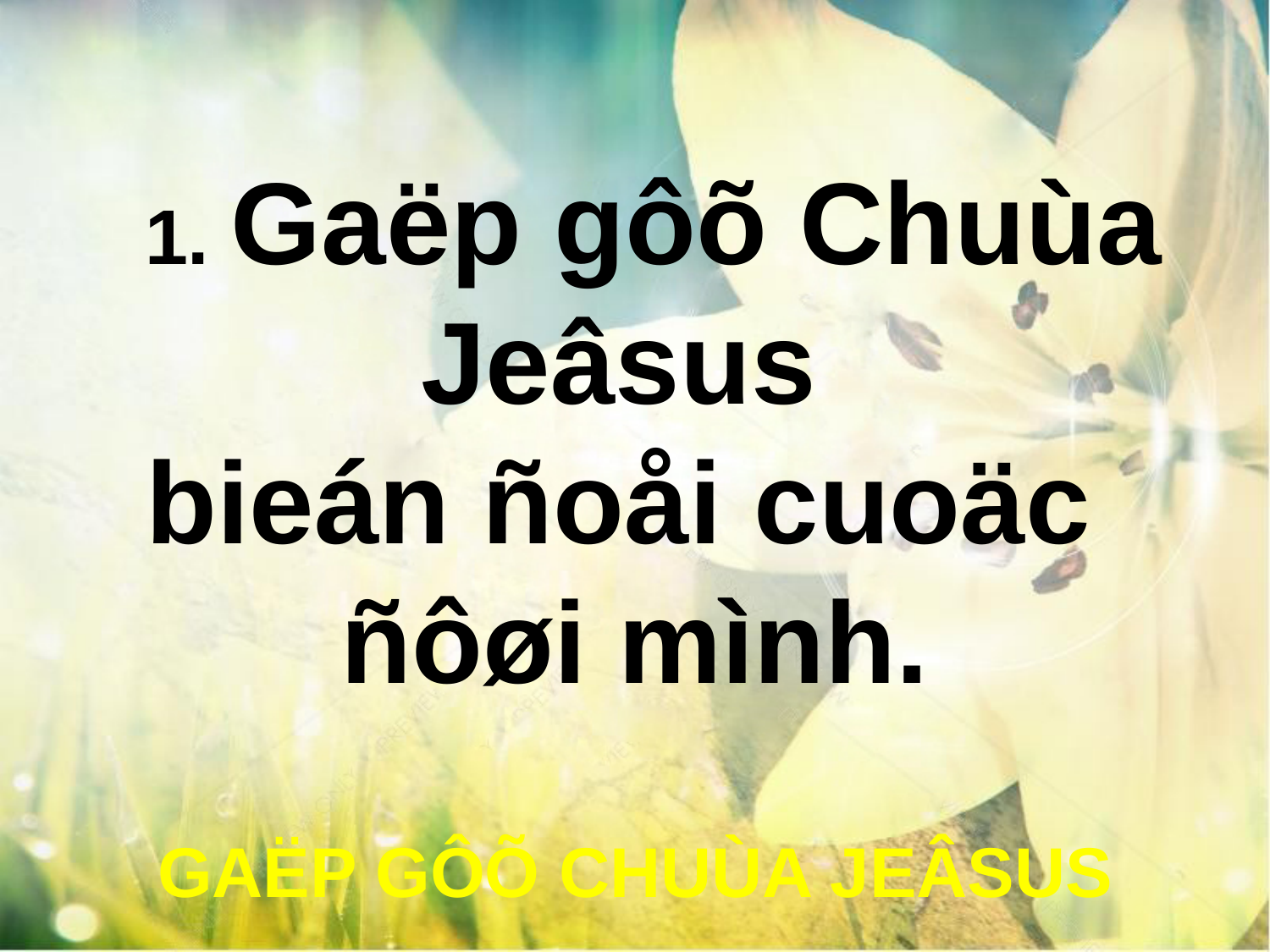

1. Gaëp gôõ Chuùa Jeâsus
bieán ñoåi cuoäc
ñôøi mình.
GAËP GÔÕ CHUÙA JEÂSUS